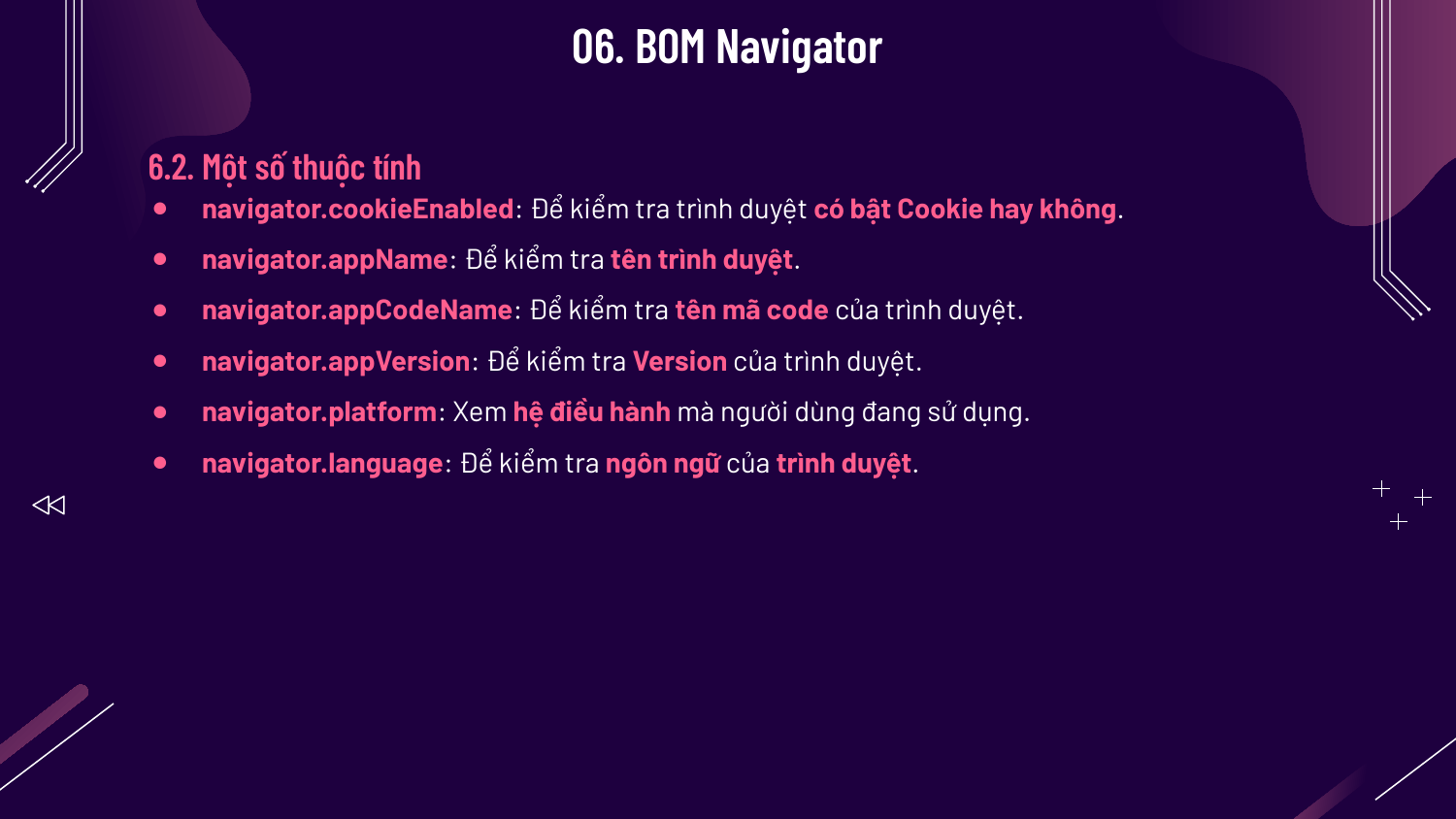

# 06. BOM Navigator
6.2. Một số thuộc tính
navigator.cookieEnabled: Để kiểm tra trình duyệt có bật Cookie hay không.
navigator.appName: Để kiểm tra tên trình duyệt.
navigator.appCodeName: Để kiểm tra tên mã code của trình duyệt.
navigator.appVersion: Để kiểm tra Version của trình duyệt.
navigator.platform: Xem hệ điều hành mà người dùng đang sử dụng.
navigator.language: Để kiểm tra ngôn ngữ của trình duyệt.